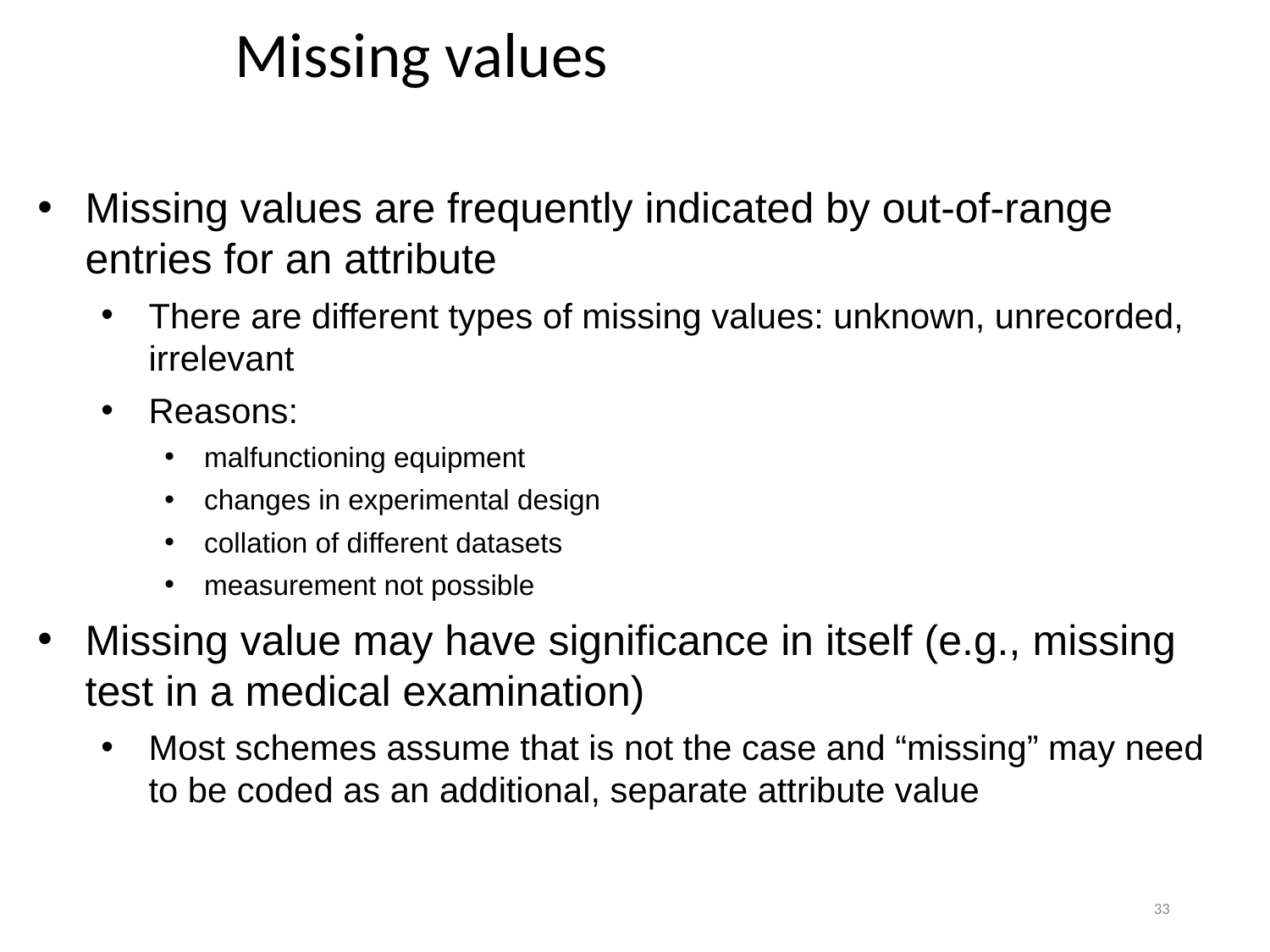

Missing values
Missing values are frequently indicated by out-of-range entries for an attribute
There are different types of missing values: unknown, unrecorded, irrelevant
Reasons:
malfunctioning equipment
changes in experimental design
collation of different datasets
measurement not possible
Missing value may have significance in itself (e.g., missing test in a medical examination)
Most schemes assume that is not the case and “missing” may need to be coded as an additional, separate attribute value
33